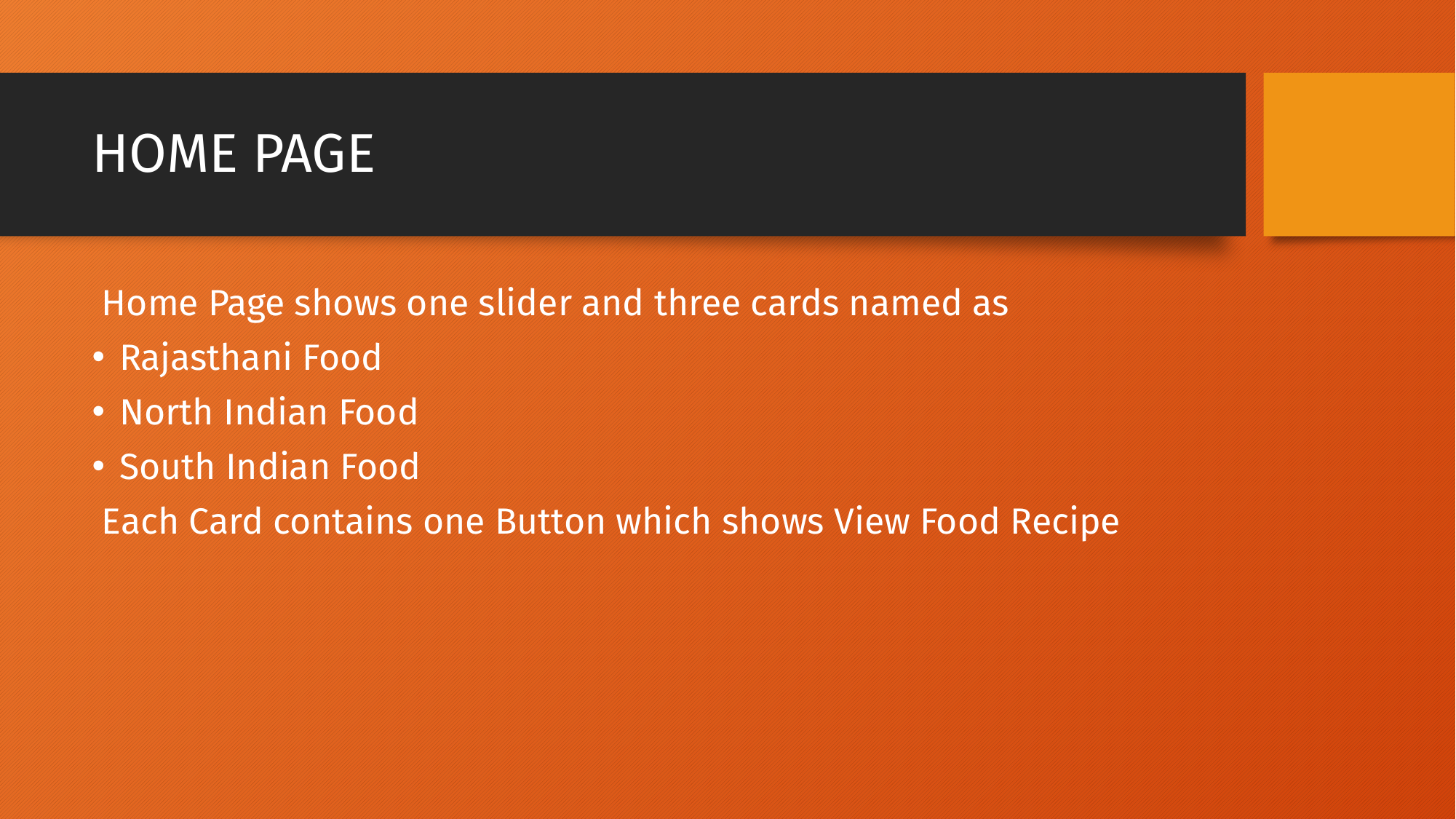

# HOME PAGE
 Home Page shows one slider and three cards named as
Rajasthani Food
North Indian Food
South Indian Food
 Each Card contains one Button which shows View Food Recipe